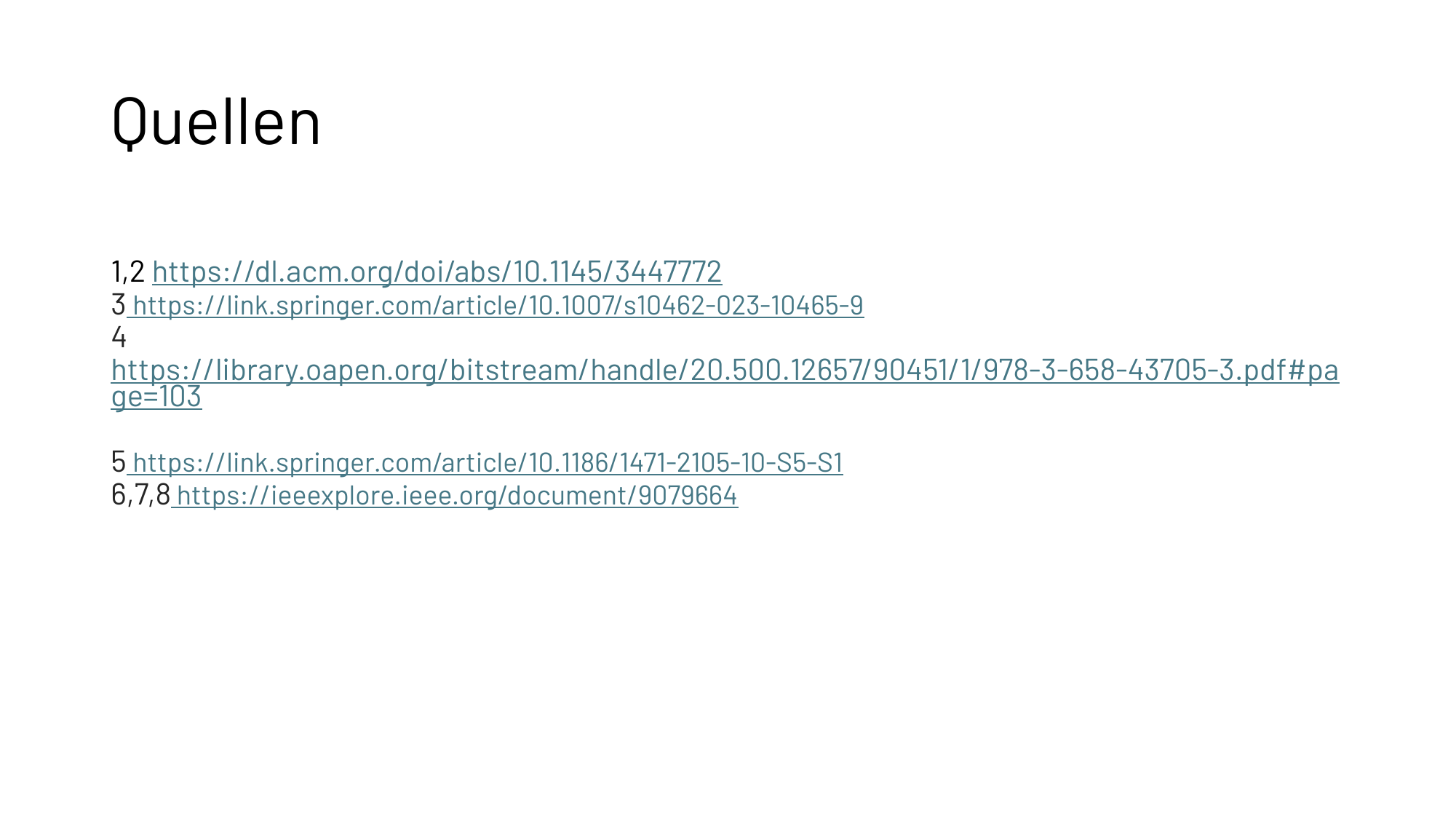

# Quellen
1,2 https://dl.acm.org/doi/abs/10.1145/3447772
3 https://link.springer.com/article/10.1007/s10462-023-10465-9
4 https://library.oapen.org/bitstream/handle/20.500.12657/90451/1/978-3-658-43705-3.pdf#page=103
5 https://link.springer.com/article/10.1186/1471-2105-10-S5-S1
6,7,8 https://ieeexplore.ieee.org/document/9079664